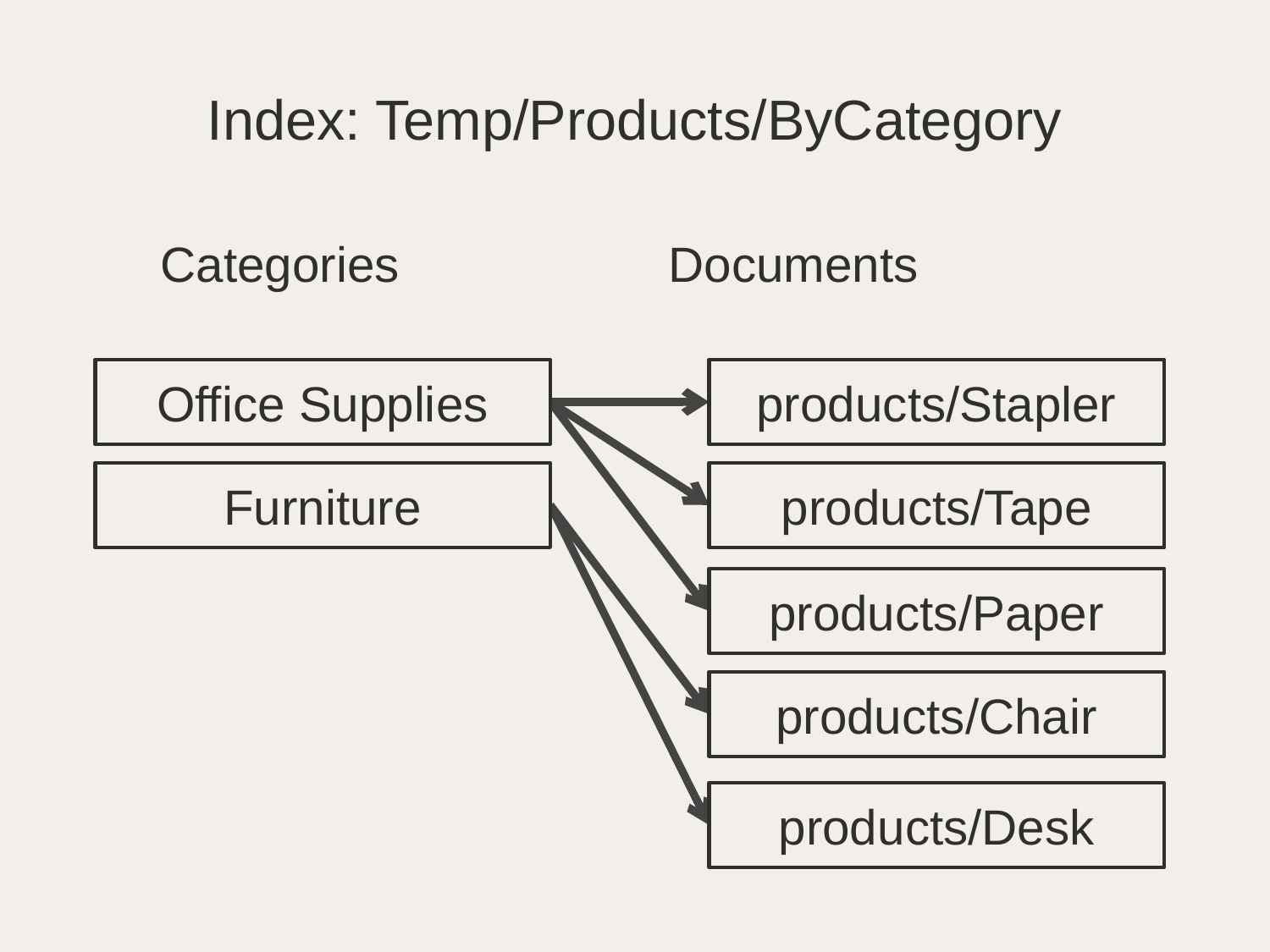

# Index: Temp/Products/ByCategory
Categories			Documents
Office Supplies
products/Stapler
Furniture
products/Tape
products/Paper
products/Chair
products/Desk